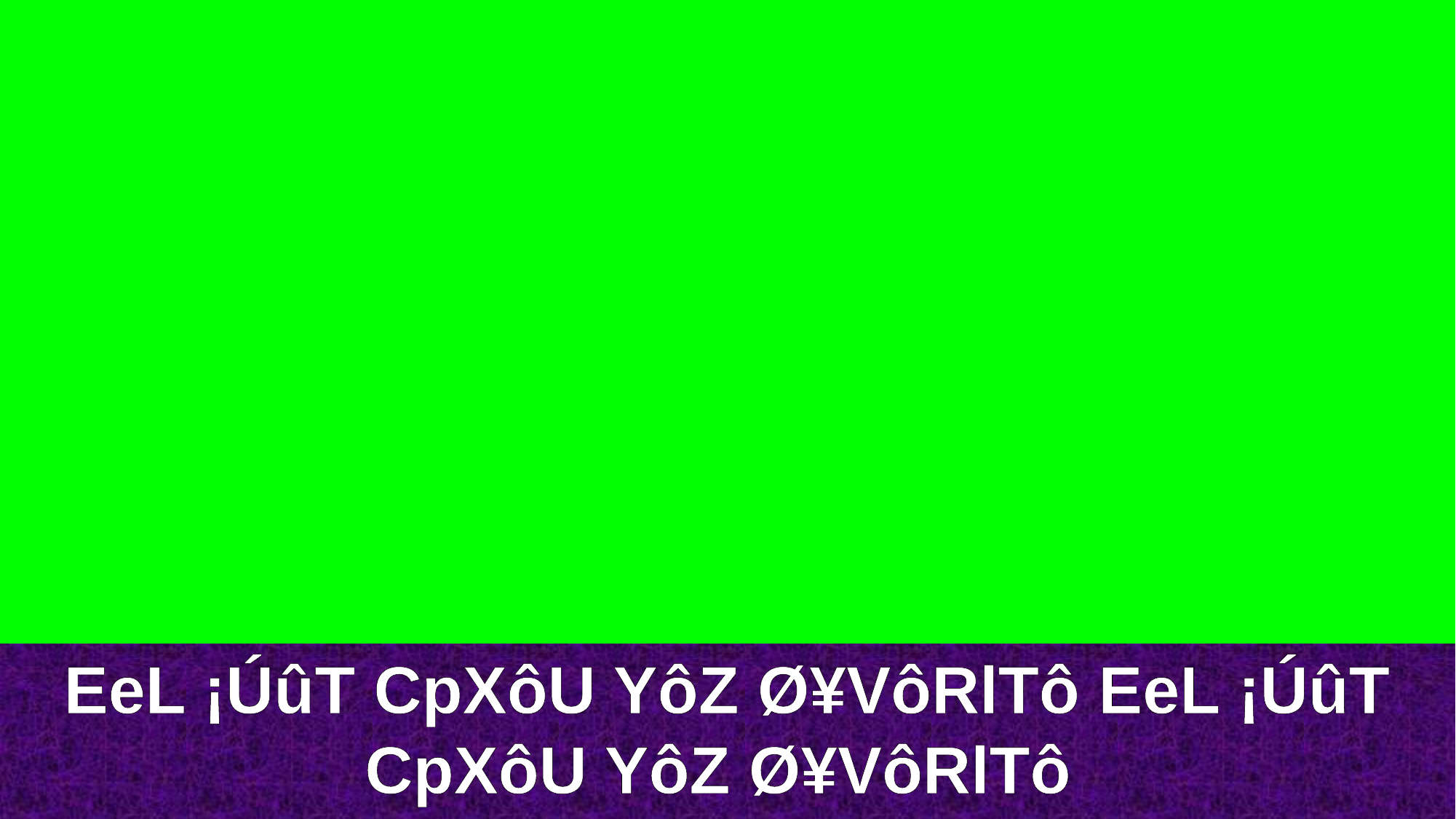

EeL ¡ÚûT CpXôU YôZ Ø¥VôRlTô EeL ¡ÚûT CpXôU YôZ Ø¥VôRlTô